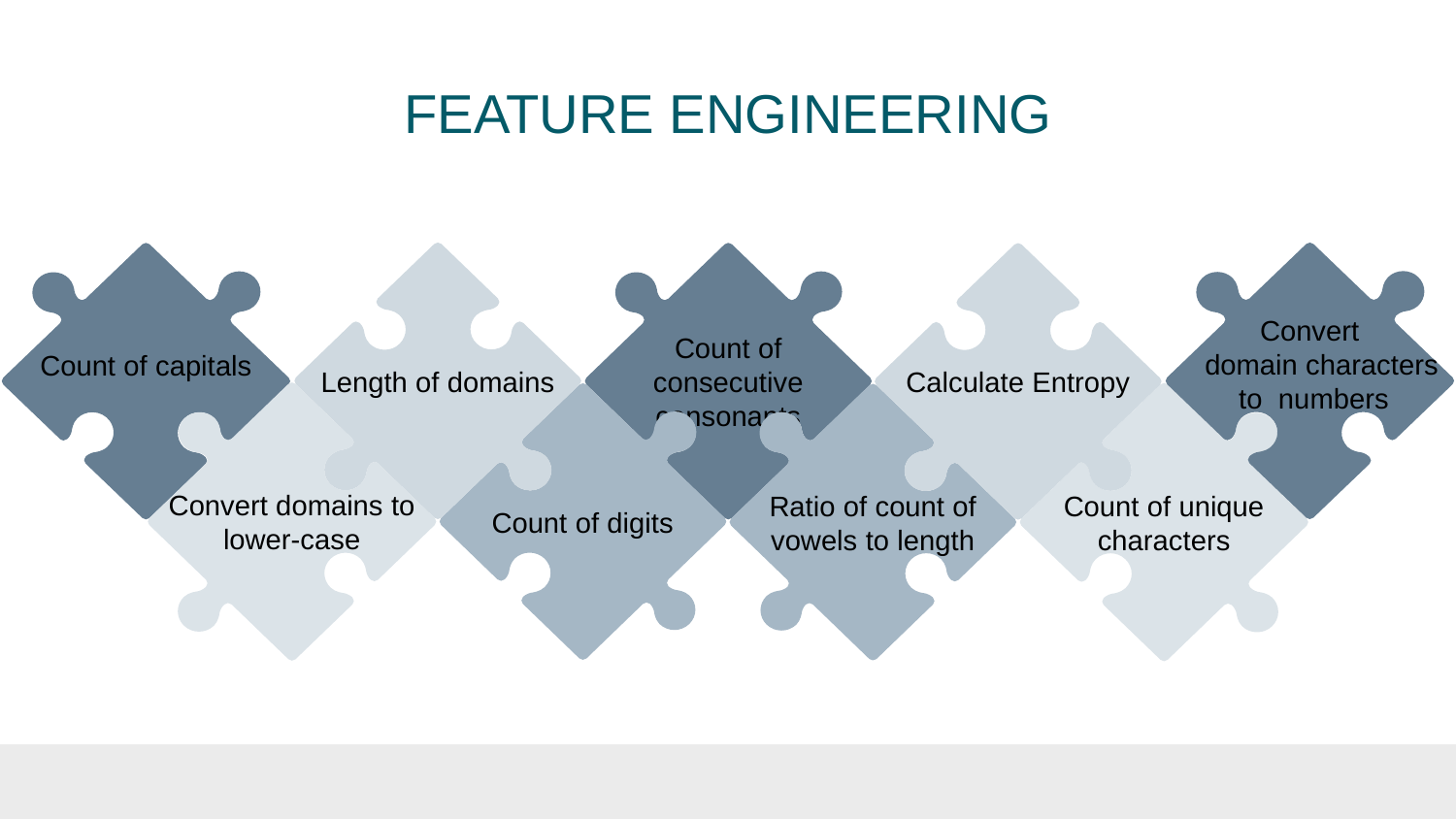

# FEATURE ENGINEERING
Length of domains
Count of capitals

Count of consecutive consonants
Calculate Entropy
Convert domains to lower-case
Count of unique characters
Count of digits
Ratio of count of vowels to length

Convert
   domain characters
 to  numbers